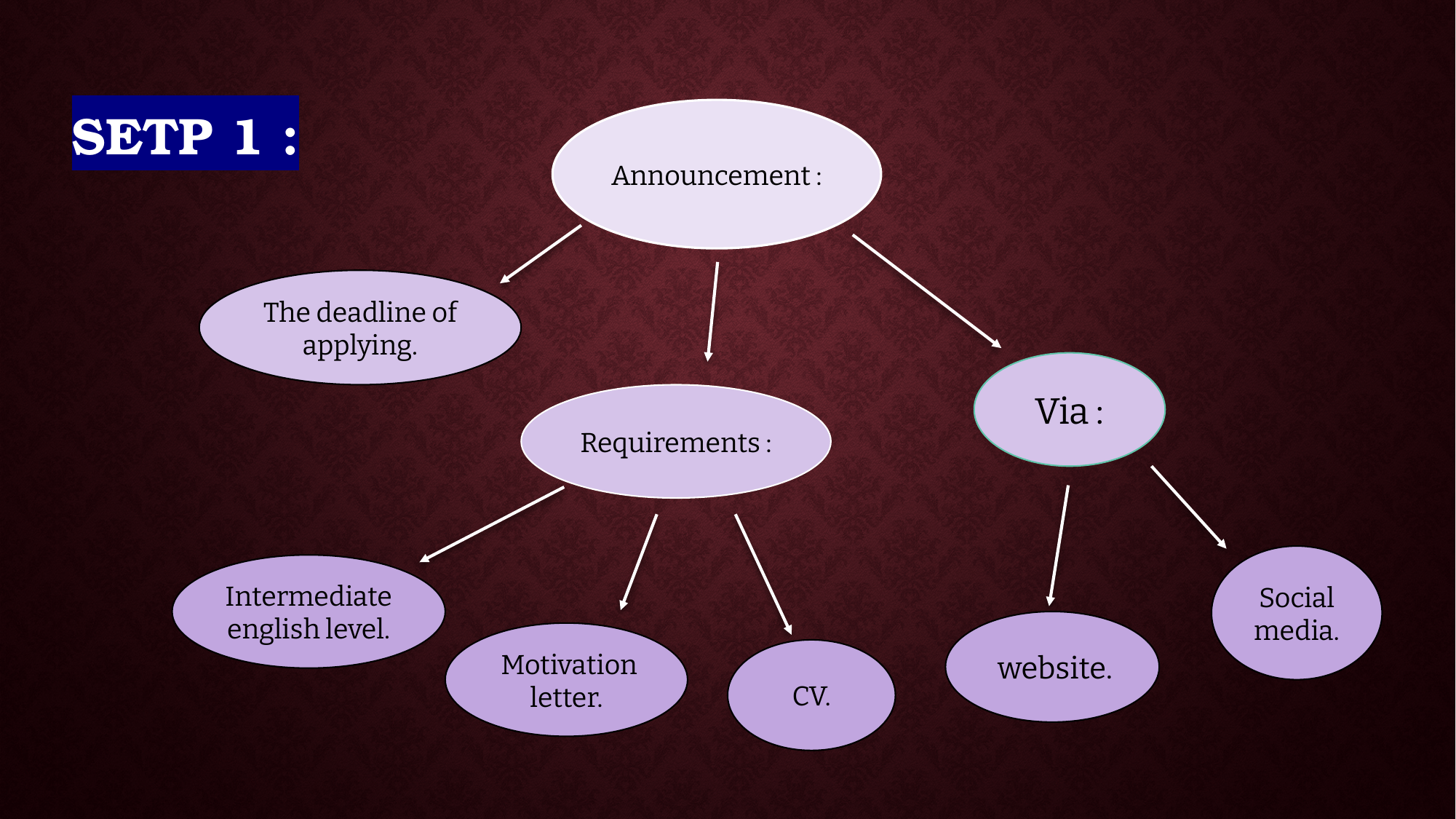

# Setp 1 :
Announcement :
The deadline of applying.
Via :
Requirements :
Social media.
Intermediate english level.
 website.
 Motivation letter.
CV.